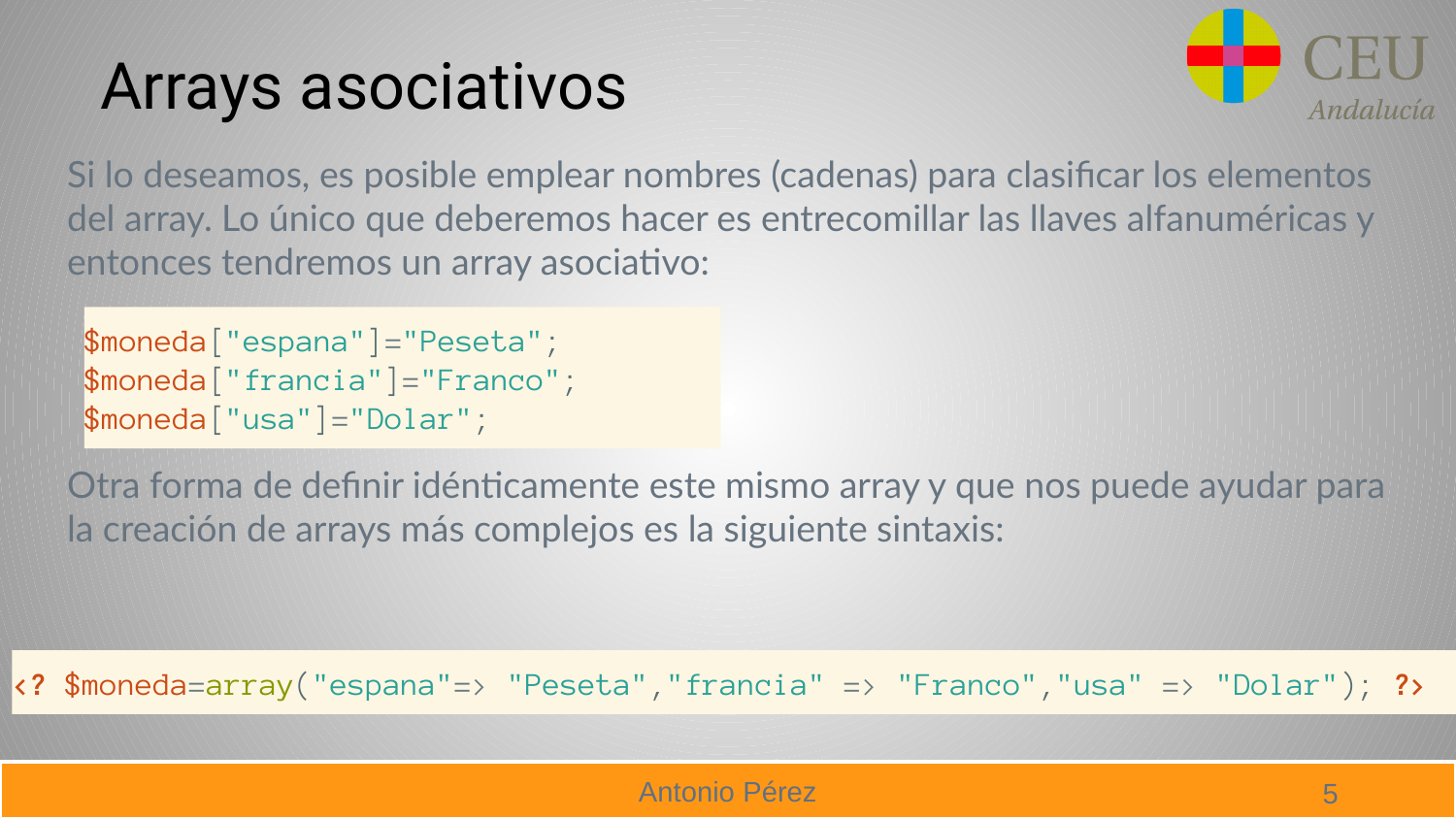

# Arrays asociativos
Si lo deseamos, es posible emplear nombres (cadenas) para clasificar los elementos del array. Lo único que deberemos hacer es entrecomillar las llaves alfanuméricas y entonces tendremos un array asociativo:

Otra forma de definir idénticamente este mismo array y que nos puede ayudar para la creación de arrays más complejos es la siguiente sintaxis:
$moneda["espana"]="Peseta";
$moneda["francia"]="Franco";
$moneda["usa"]="Dolar";
<? $moneda=array("espana"=> "Peseta","francia" => "Franco","usa" => "Dolar"); ?>
5